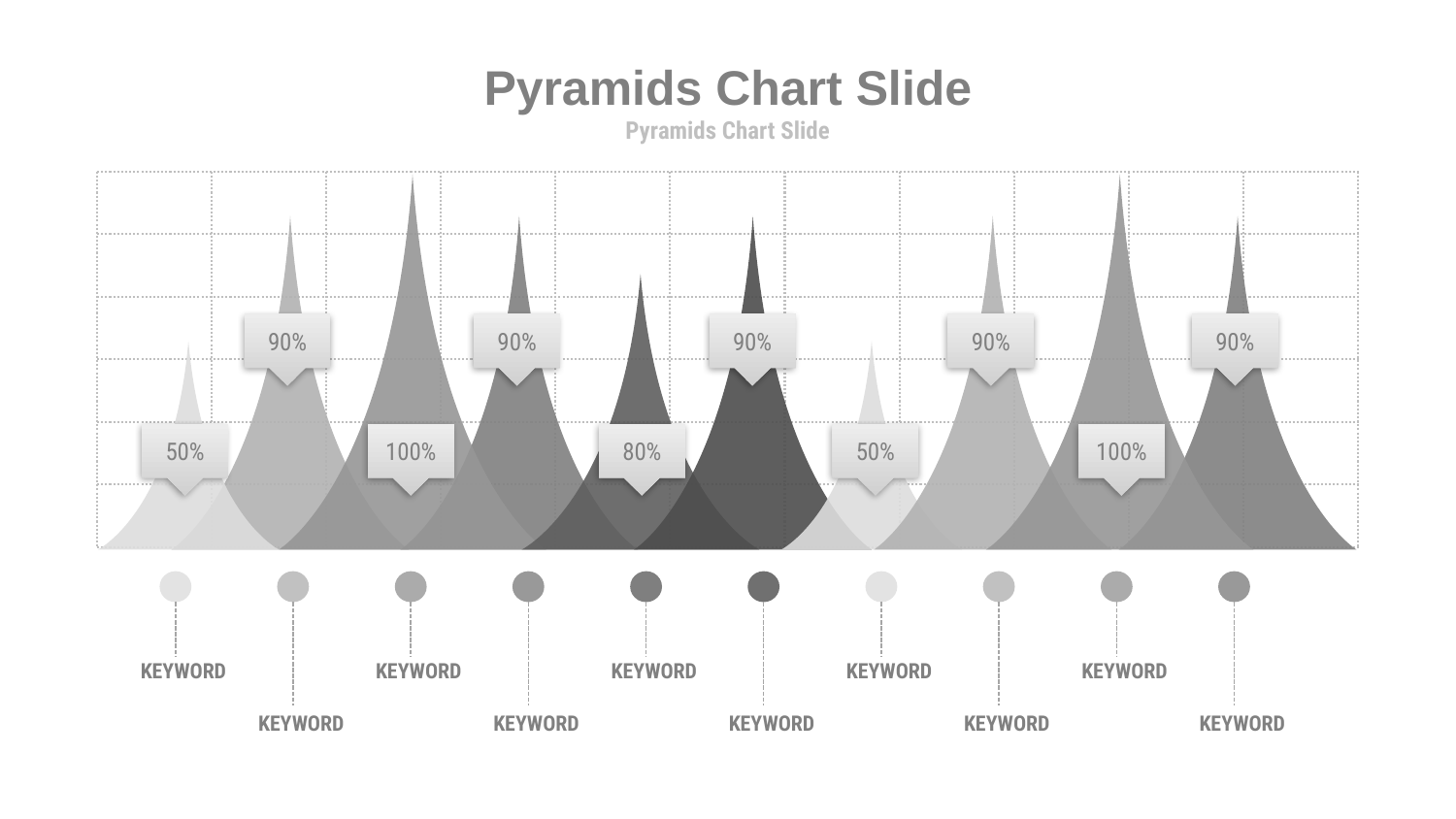

# Pyramids Chart Slide
Pyramids Chart Slide

90%
90%
90%
90%
90%

50%
100%
80%
50%
100%

KEYWORD

KEYWORD

KEYWORD

KEYWORD

KEYWORD

KEYWORD

KEYWORD

KEYWORD

KEYWORD

KEYWORD